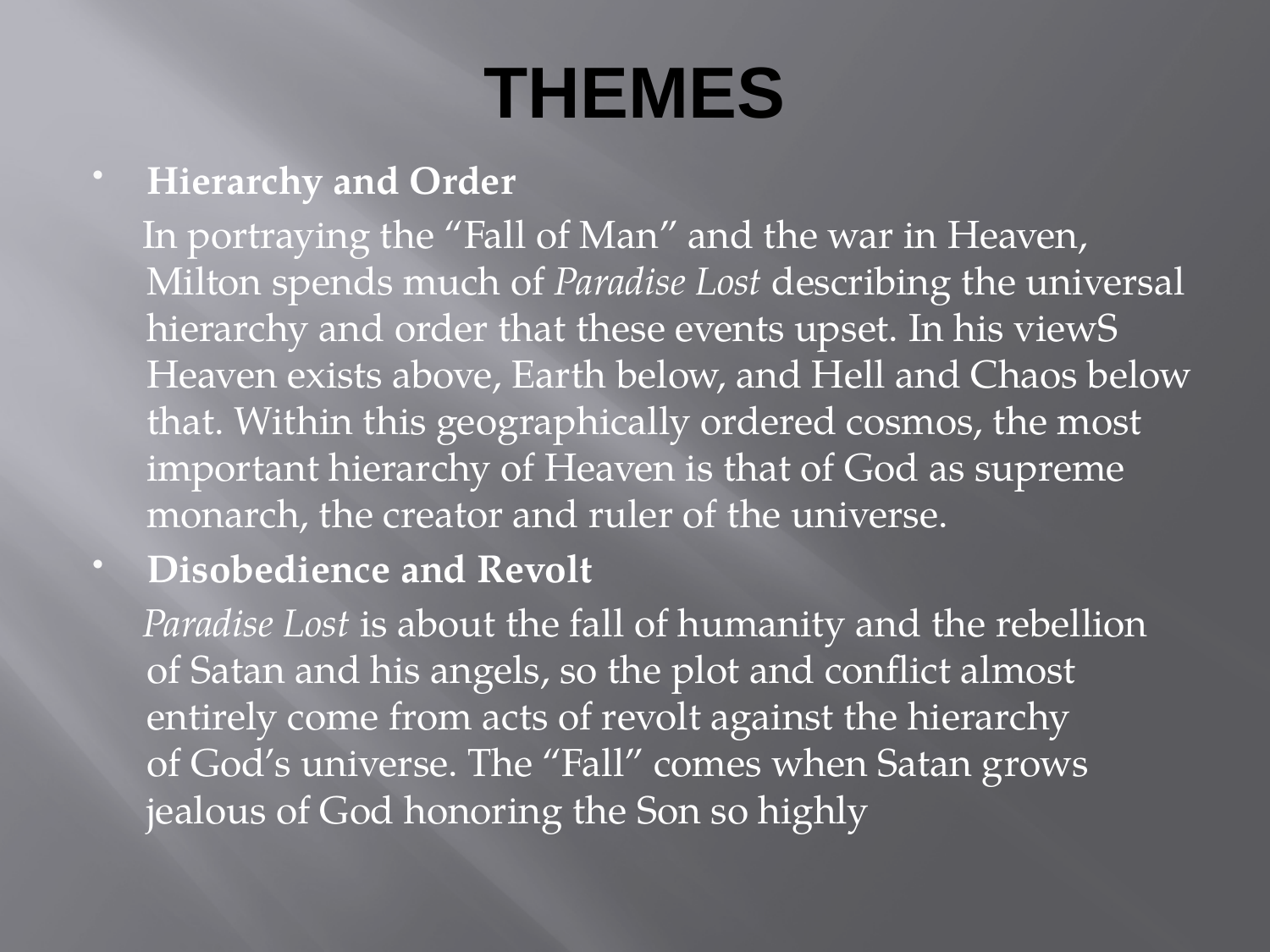

# THEMES
Hierarchy and Order
     In portraying the “Fall of Man” and the war in Heaven, Milton spends much of Paradise Lost describing the universal hierarchy and order that these events upset. In his viewS Heaven exists above, Earth below, and Hell and Chaos below that. Within this geographically ordered cosmos, the most important hierarchy of Heaven is that of God as supreme monarch, the creator and ruler of the universe.
Disobedience and Revolt
     Paradise Lost is about the fall of humanity and the rebellion of Satan and his angels, so the plot and conflict almost entirely come from acts of revolt against the hierarchy of God’s universe. The “Fall” comes when Satan grows jealous of God honoring the Son so highly